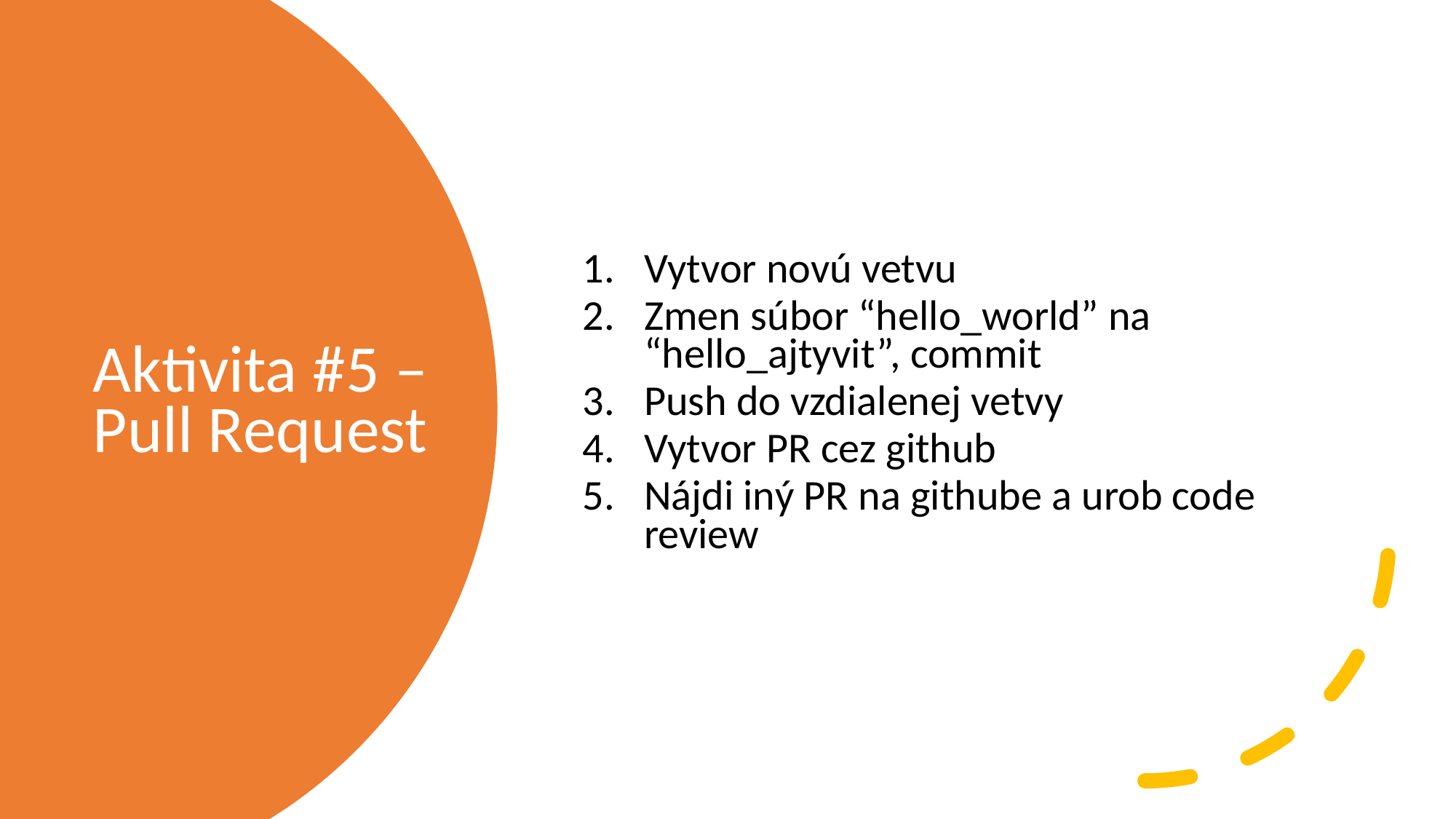

Vytvor novú vetvu
Zmen súbor “hello_world” na “hello_ajtyvit”, commit
Push do vzdialenej vetvy
Vytvor PR cez github
Nájdi iný PR na githube a urob code review
Aktivita #5 – Pull Request